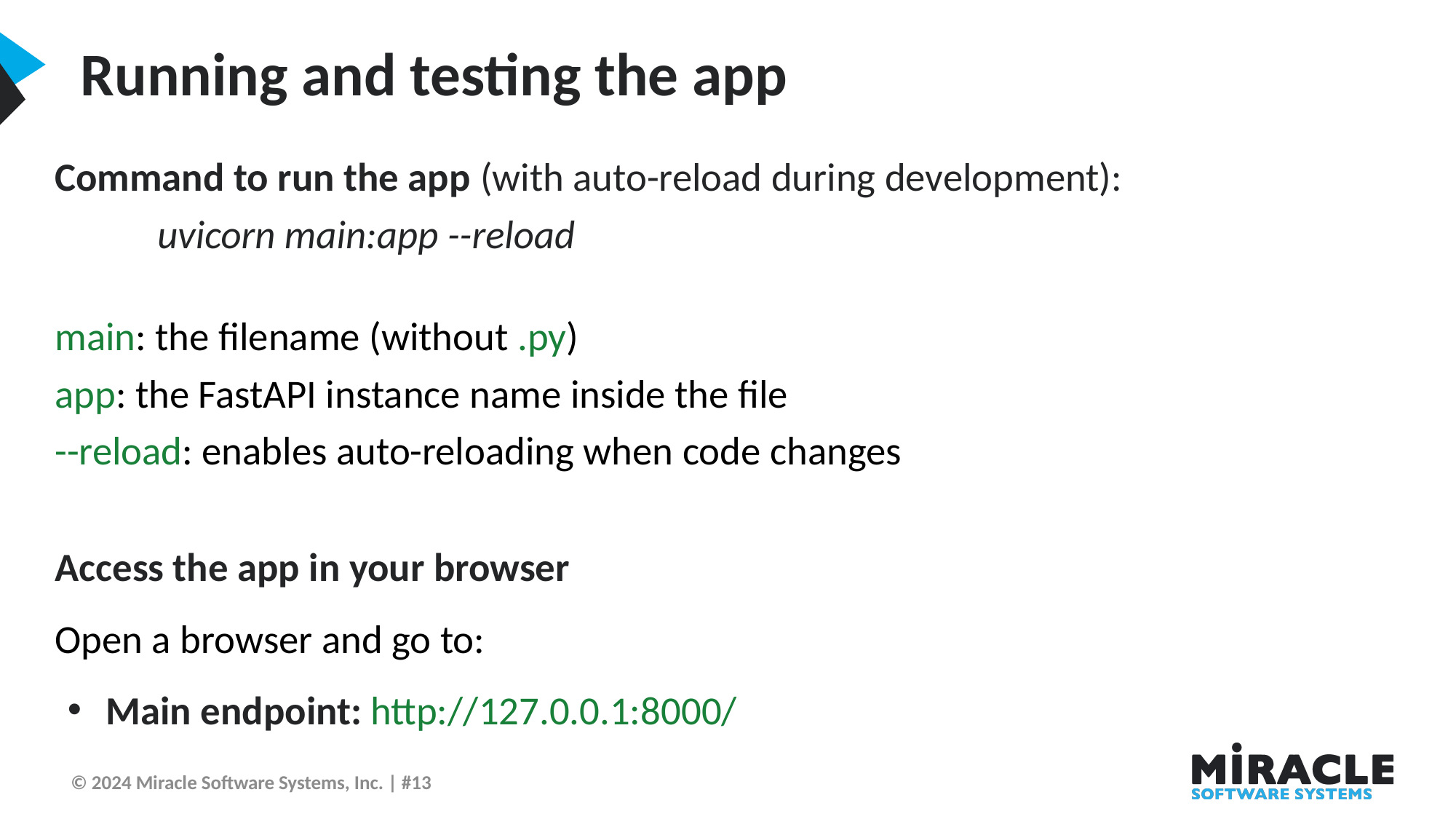

Running and testing the app
Command to run the app (with auto-reload during development):
uvicorn main:app --reload

main: the filename (without .py)
app: the FastAPI instance name inside the file
--reload: enables auto-reloading when code changes

Access the app in your browser
Open a browser and go to:
Main endpoint: http://127.0.0.1:8000/